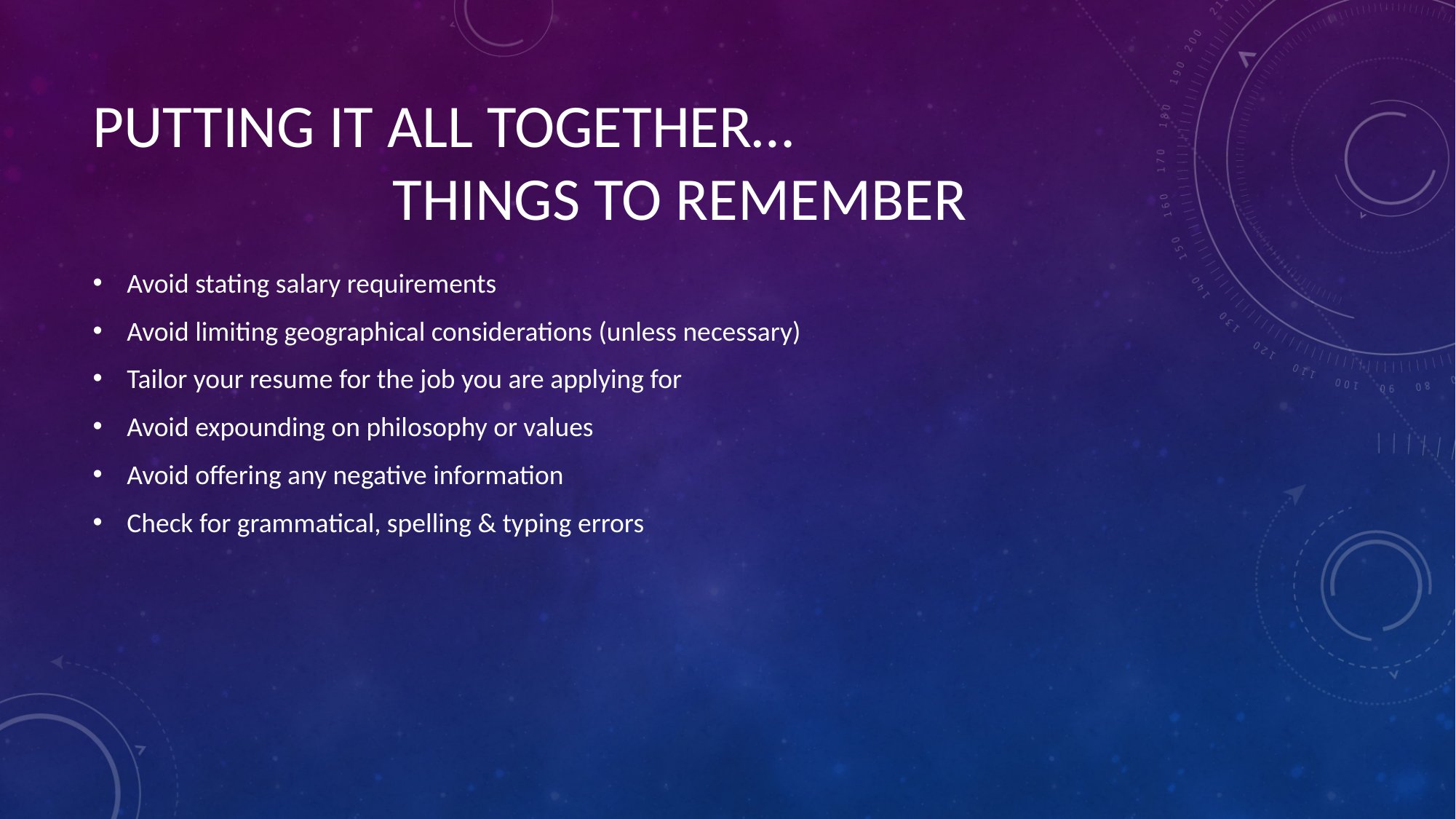

# Putting It All Together… Things to Remember
Avoid stating salary requirements
Avoid limiting geographical considerations (unless necessary)
Tailor your resume for the job you are applying for
Avoid expounding on philosophy or values
Avoid offering any negative information
Check for grammatical, spelling & typing errors